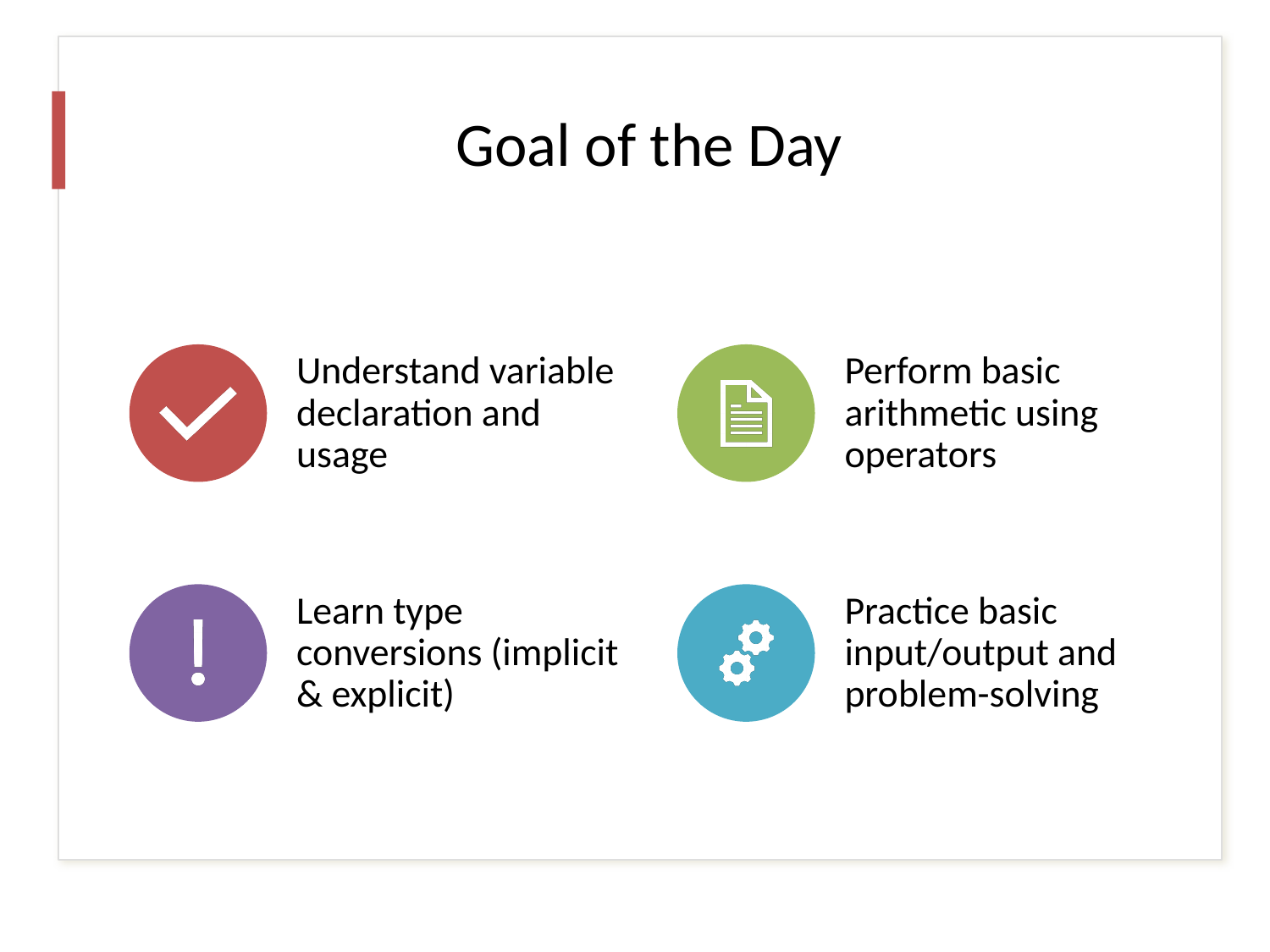

# Goal of the Day

Understand variable declaration and usage
Perform basic arithmetic using operators
Learn type conversions (implicit & explicit)
Practice basic input/output and problem-solving